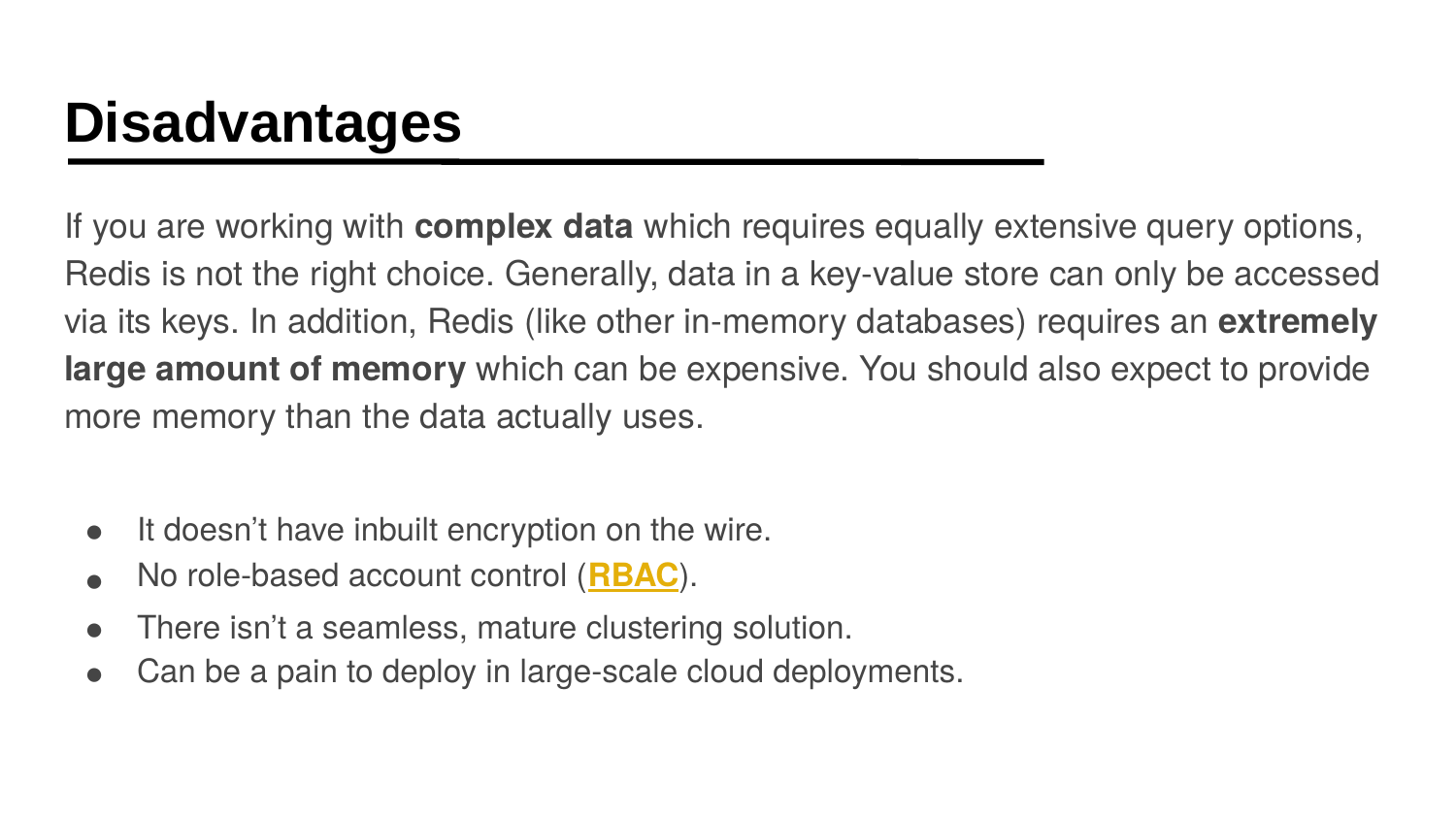

# Disadvantages
If you are working with complex data which requires equally extensive query options, Redis is not the right choice. Generally, data in a key-value store can only be accessed via its keys. In addition, Redis (like other in-memory databases) requires an extremely large amount of memory which can be expensive. You should also expect to provide more memory than the data actually uses.

It doesn’t have inbuilt encryption on the wire.
No role-based account control (RBAC).
There isn’t a seamless, mature clustering solution.
Can be a pain to deploy in large-scale cloud deployments.